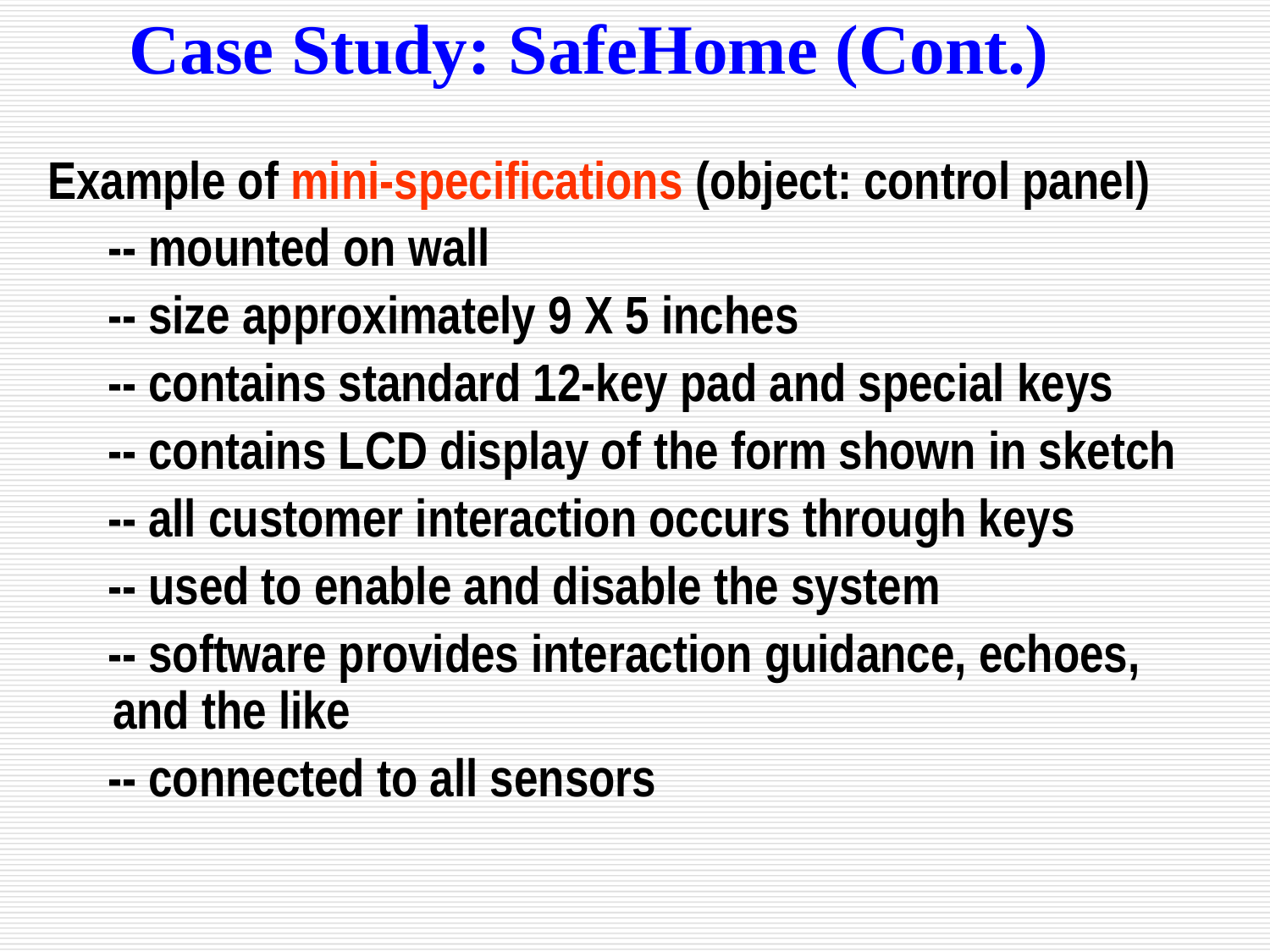

Case Study: SafeHome (Cont.)
Example of mini-specifications (object: control panel)
     -- mounted on wall
     -- size approximately 9 X 5 inches
     -- contains standard 12-key pad and special keys
     -- contains LCD display of the form shown in sketch
     -- all customer interaction occurs through keys
     -- used to enable and disable the system
     -- software provides interaction guidance, echoes, and the like
     -- connected to all sensors